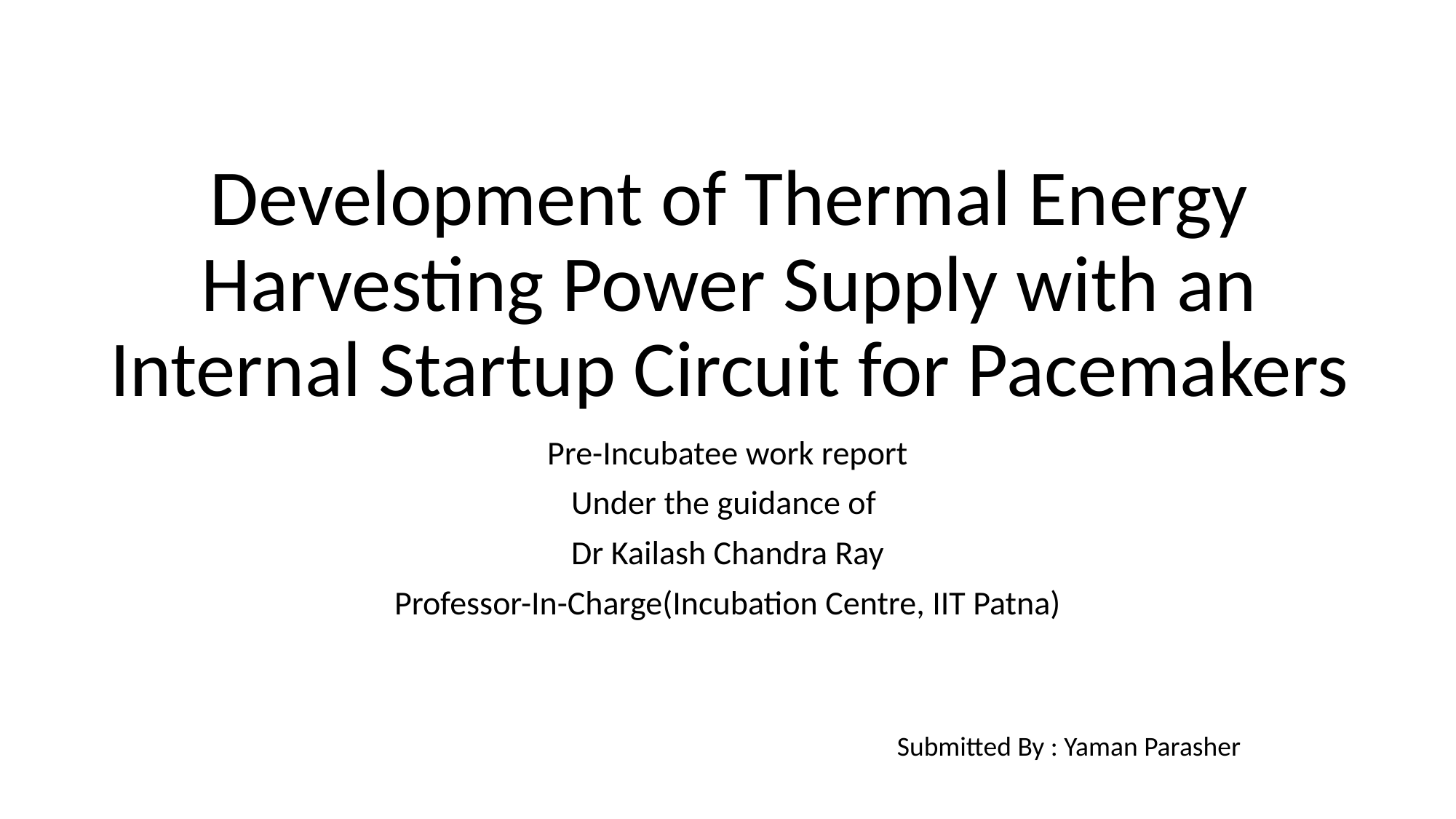

# Development of Thermal Energy Harvesting Power Supply with an Internal Startup Circuit for Pacemakers
Pre-Incubatee work report
Under the guidance of
Dr Kailash Chandra Ray
Professor-In-Charge(Incubation Centre, IIT Patna)
Submitted By : Yaman Parasher